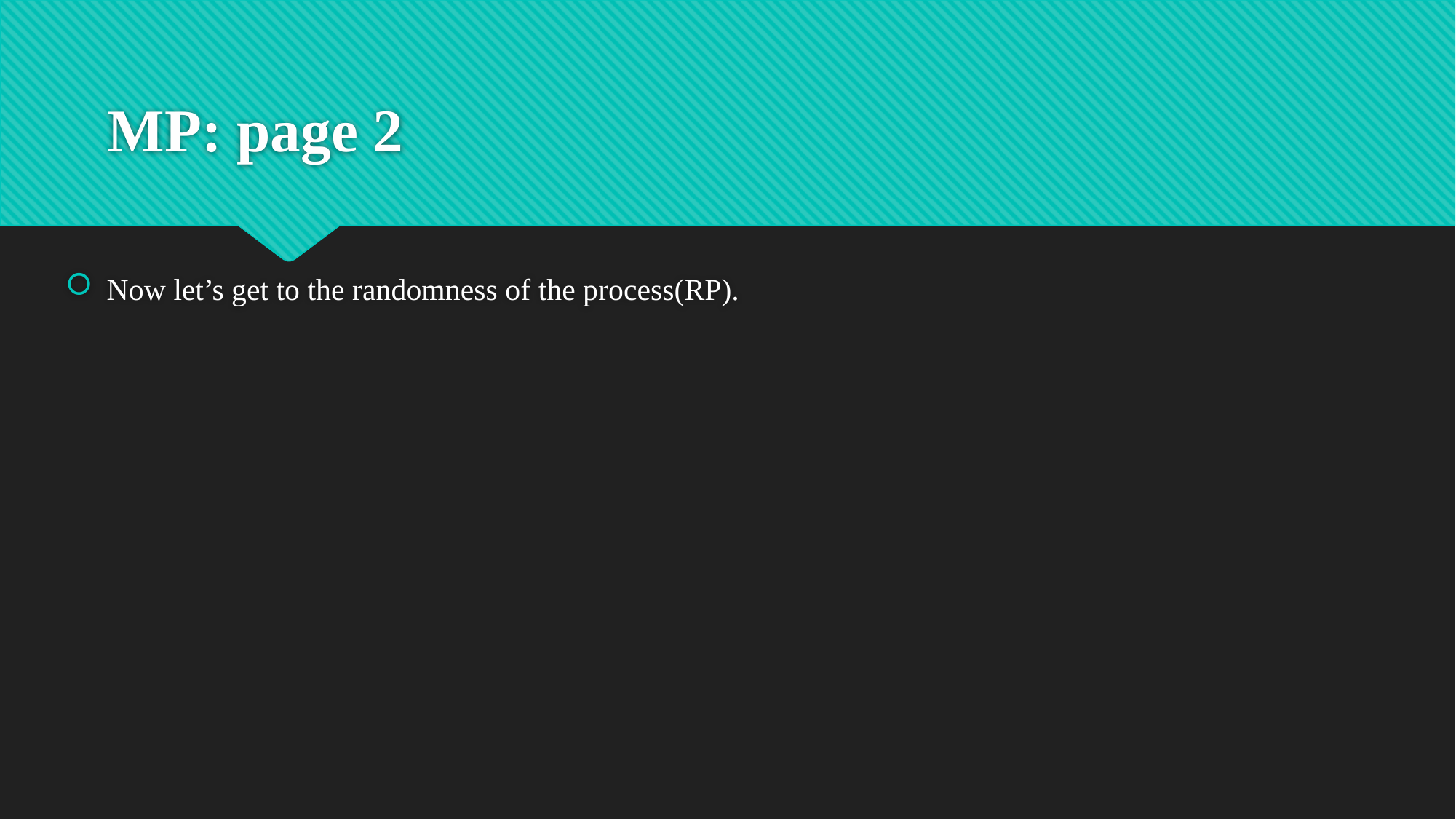

# MP: page 2
Now let’s get to the randomness of the process(RP).